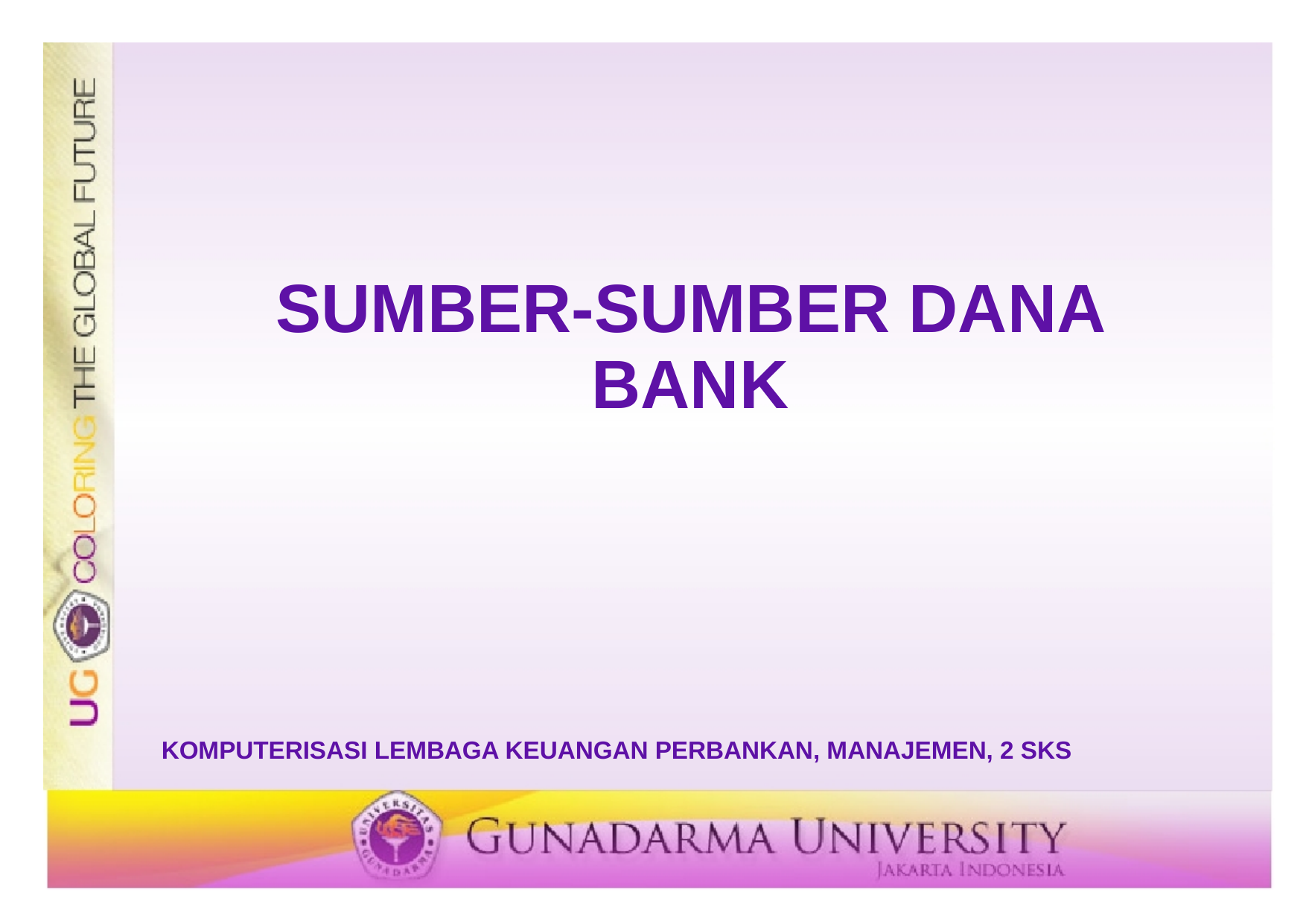

SUMBER-SUMBER DANA BANK
KOMPUTERISASI LEMBAGA KEUANGAN PERBANKAN, MANAJEMEN, 2 SKS